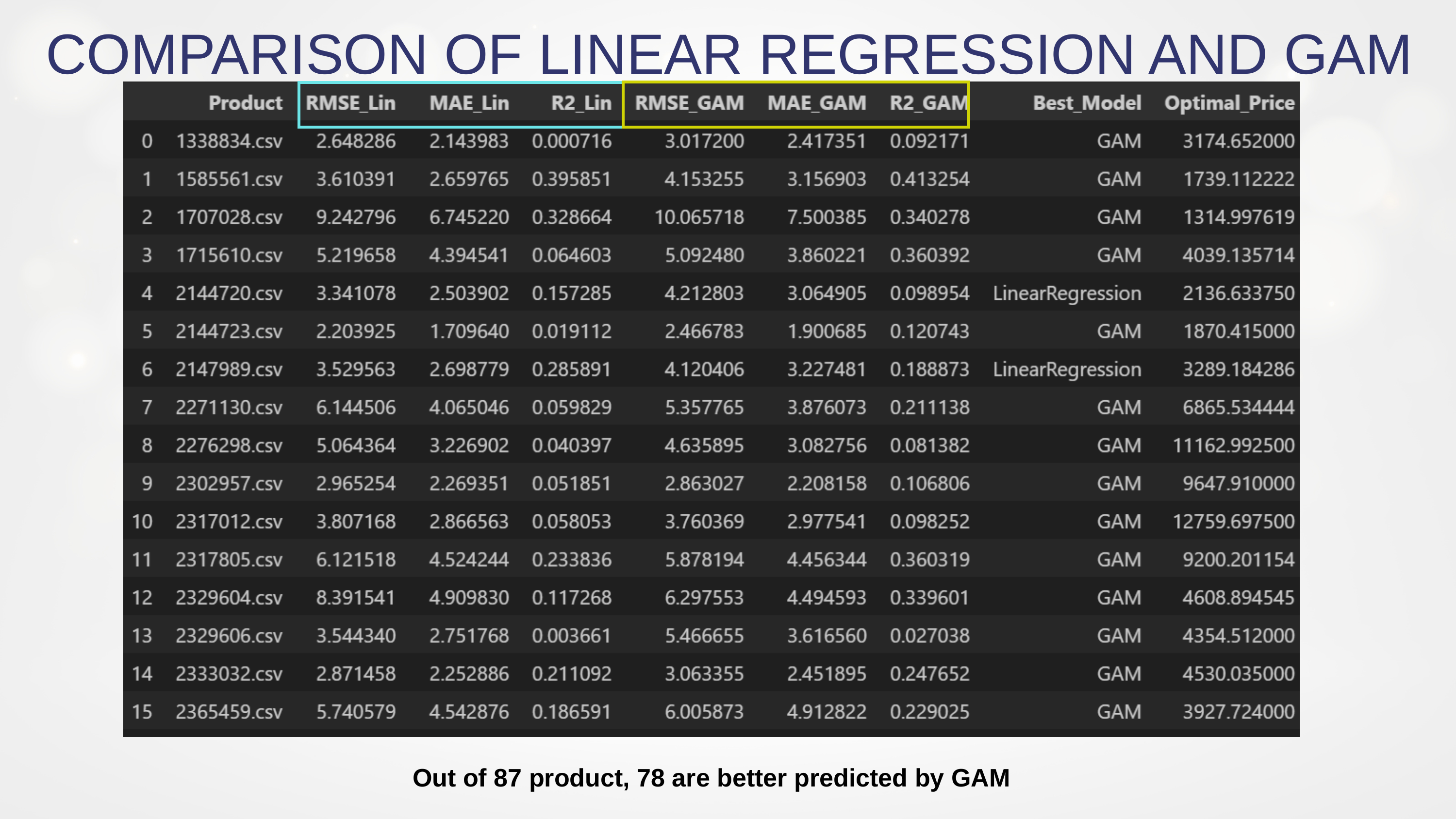

COMPARISON OF LINEAR REGRESSION AND GAM

Out of 87 product, 78 are better predicted by GAM